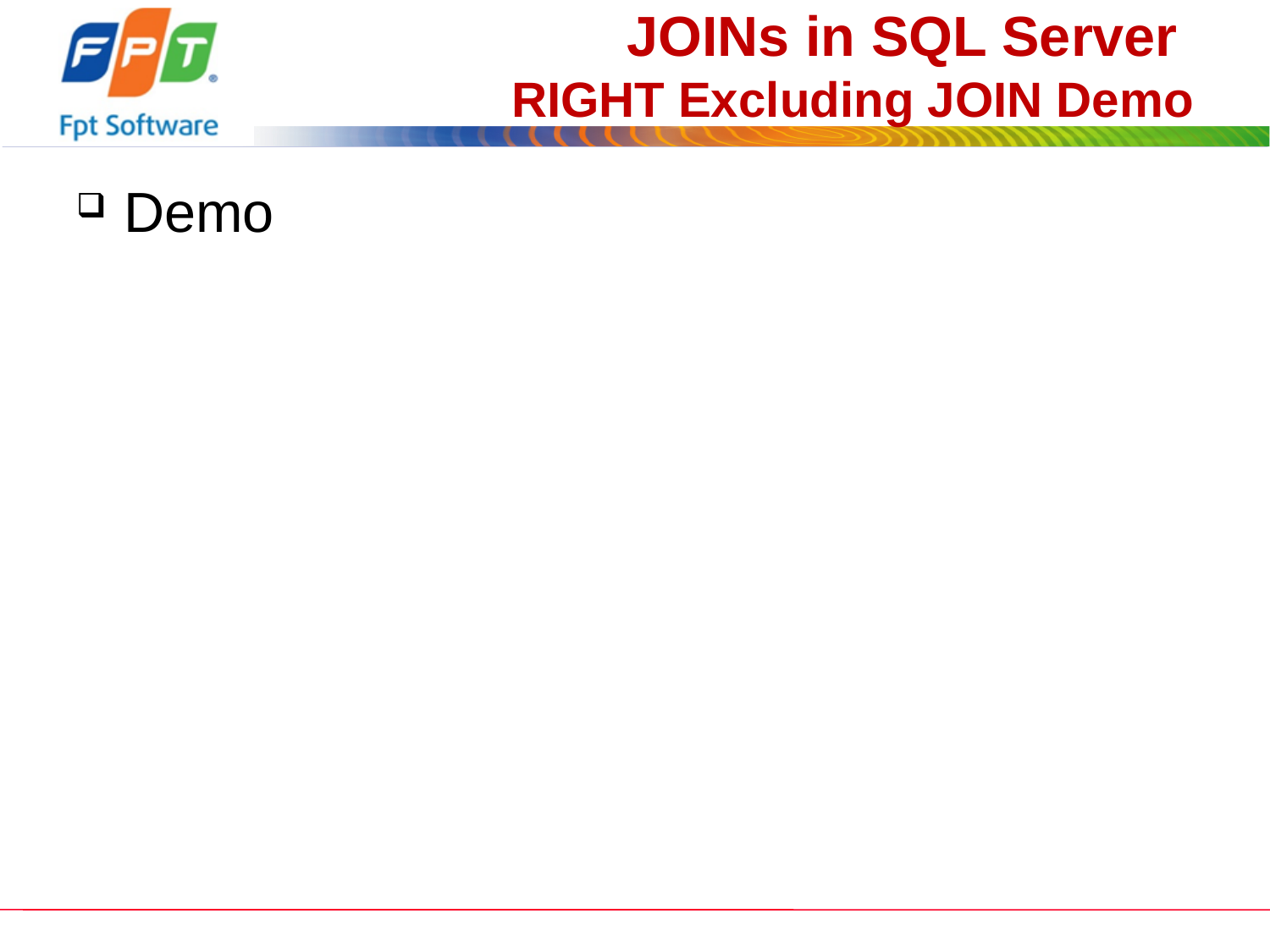

# JOINs in SQL Server RIGHT Excluding JOIN Demo
Demo